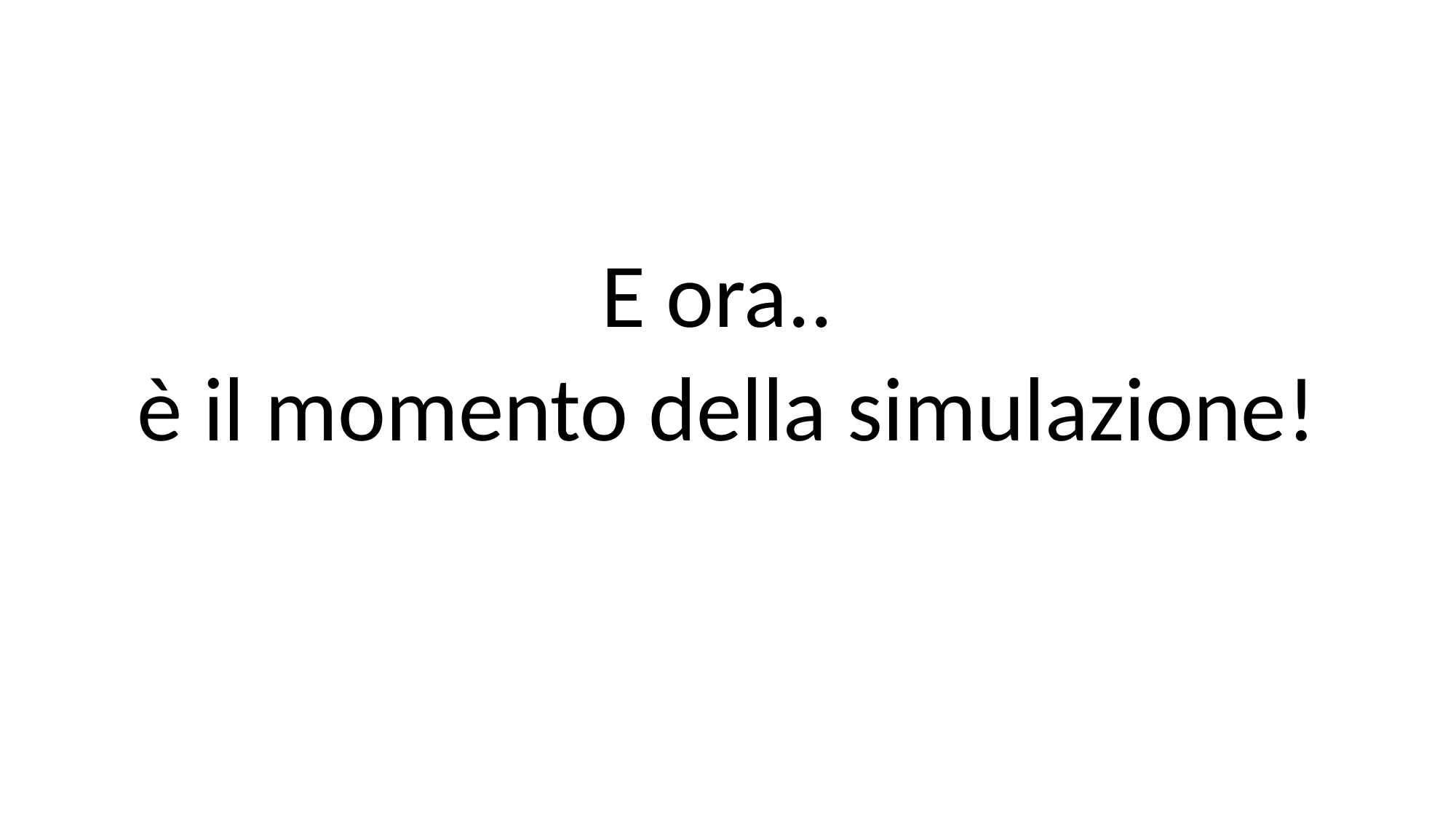

E ora..
è il momento della simulazione!